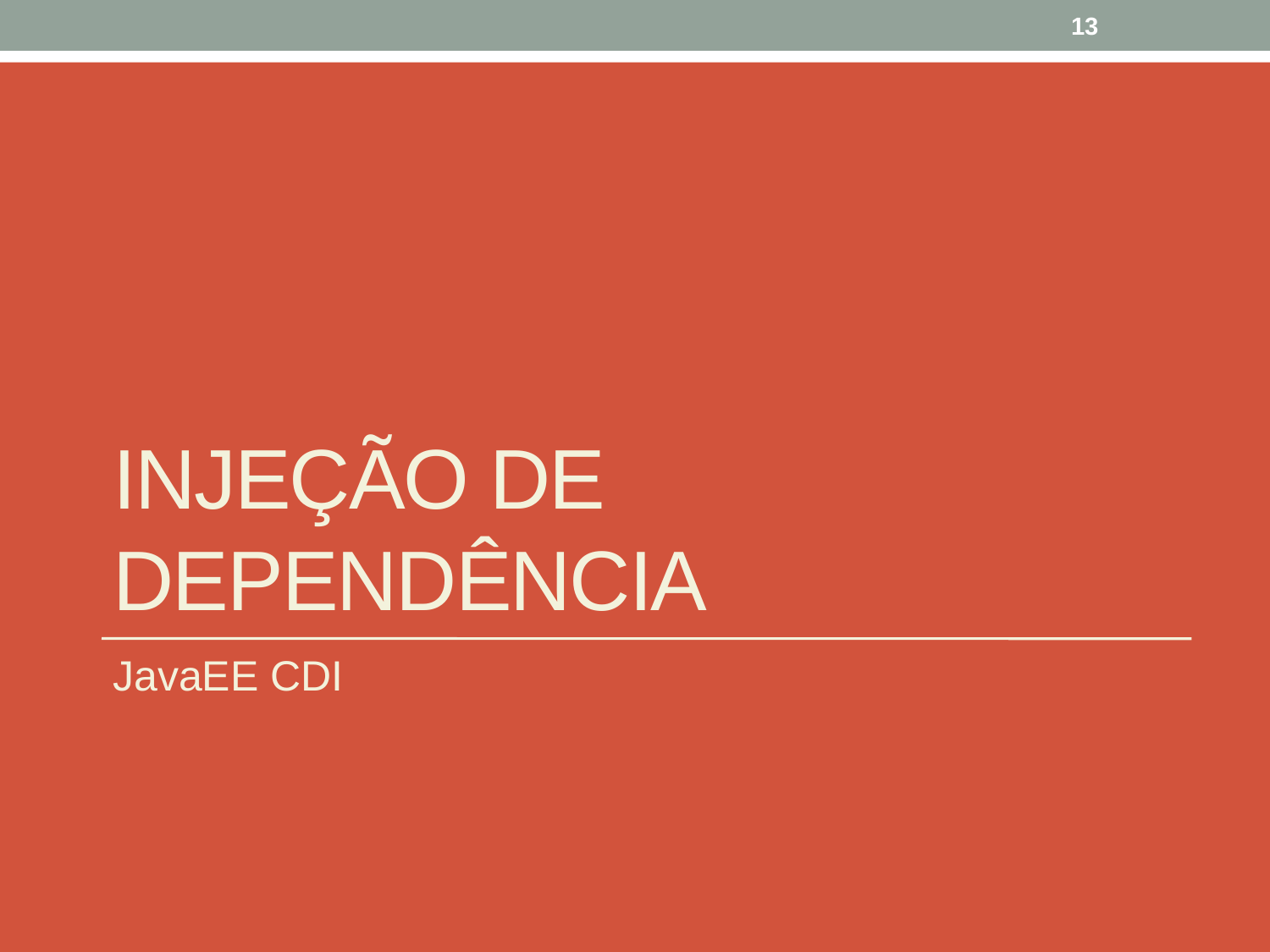

13
# Injeção de dependência
JavaEE CDI